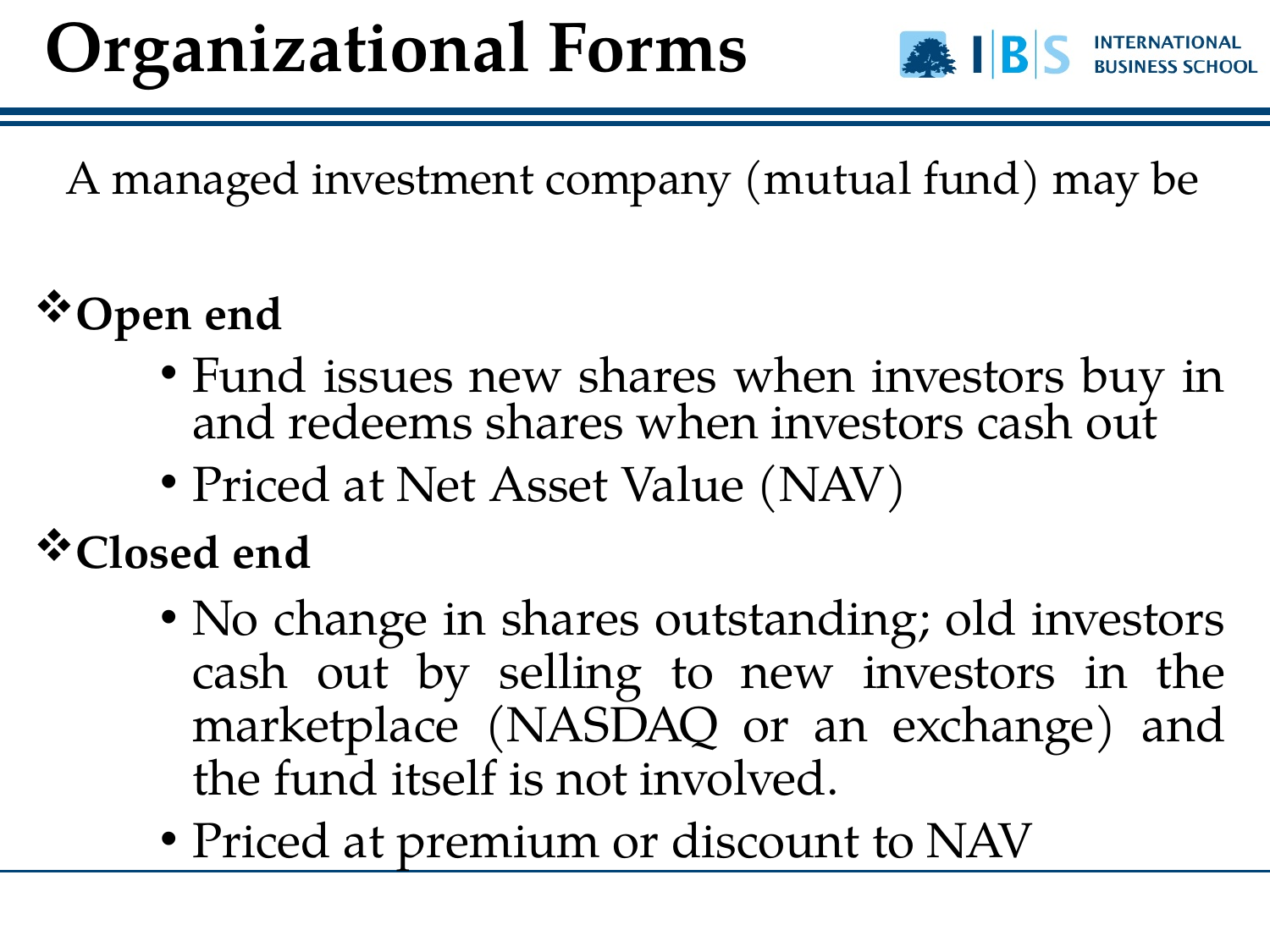

Organizational Forms
	A managed investment company (mutual fund) may be

Open end
Fund issues new shares when investors buy in and redeems shares when investors cash out
Priced at Net Asset Value (NAV)
Closed end
No change in shares outstanding; old investors cash out by selling to new investors in the marketplace (NASDAQ or an exchange) and the fund itself is not involved.
Priced at premium or discount to NAV